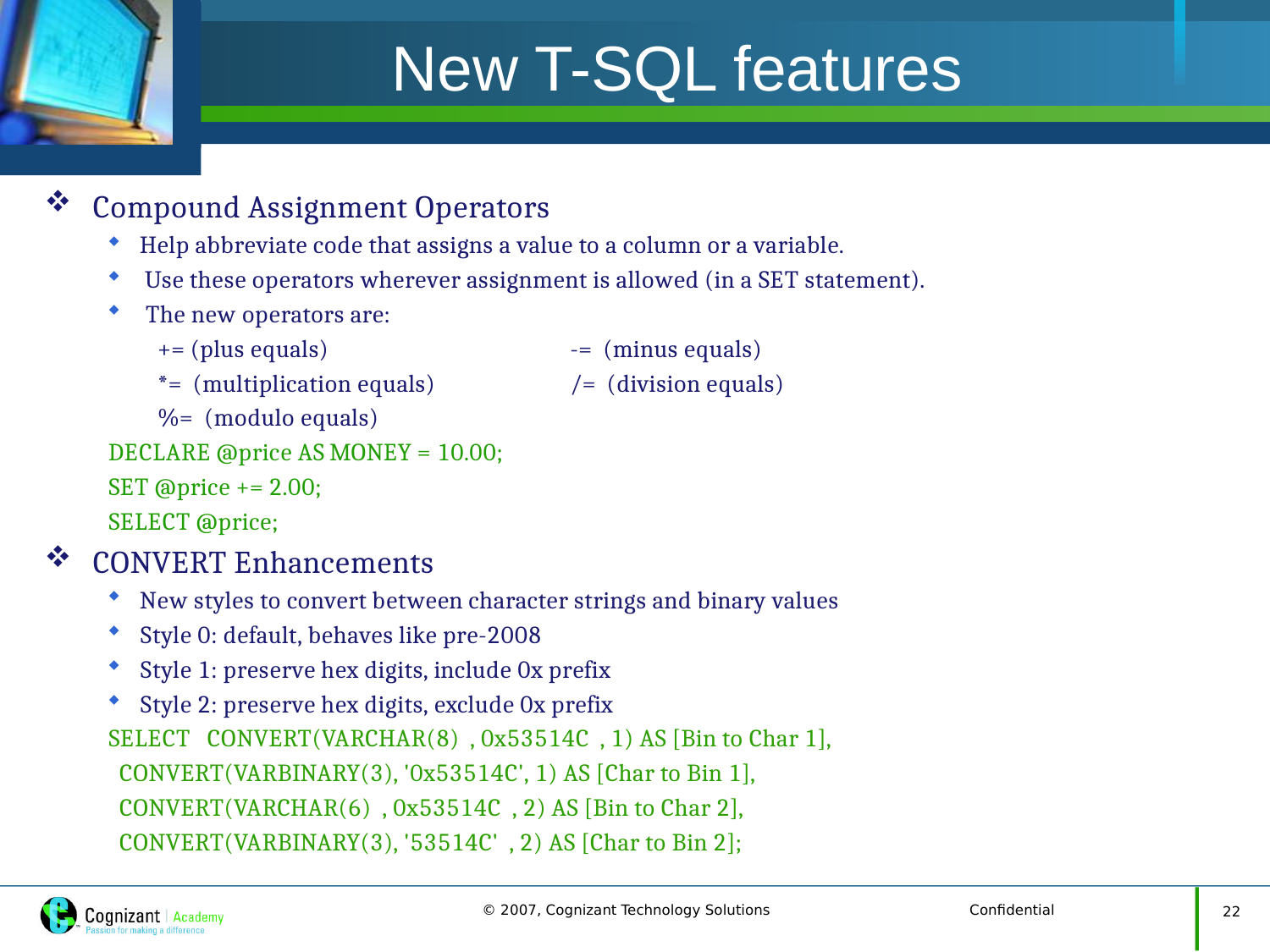

# New T-SQL features
Compound Assignment Operators
Help abbreviate code that assigns a value to a column or a variable.
 Use these operators wherever assignment is allowed (in a SET statement).
 The new operators are:
         += (plus equals) 		         -=  (minus equals)
         *=  (multiplication equals)	         /=  (division equals)
         %=  (modulo equals)
DECLARE @price AS MONEY = 10.00;
SET @price += 2.00;
SELECT @price;
CONVERT Enhancements
New styles to convert between character strings and binary values
Style 0: default, behaves like pre-2008
Style 1: preserve hex digits, include 0x prefix
Style 2: preserve hex digits, exclude 0x prefix
SELECT   CONVERT(VARCHAR(8)  , 0x53514C  , 1) AS [Bin to Char 1],
  CONVERT(VARBINARY(3), '0x53514C', 1) AS [Char to Bin 1],
  CONVERT(VARCHAR(6)  , 0x53514C  , 2) AS [Bin to Char 2],
  CONVERT(VARBINARY(3), '53514C'  , 2) AS [Char to Bin 2];

22